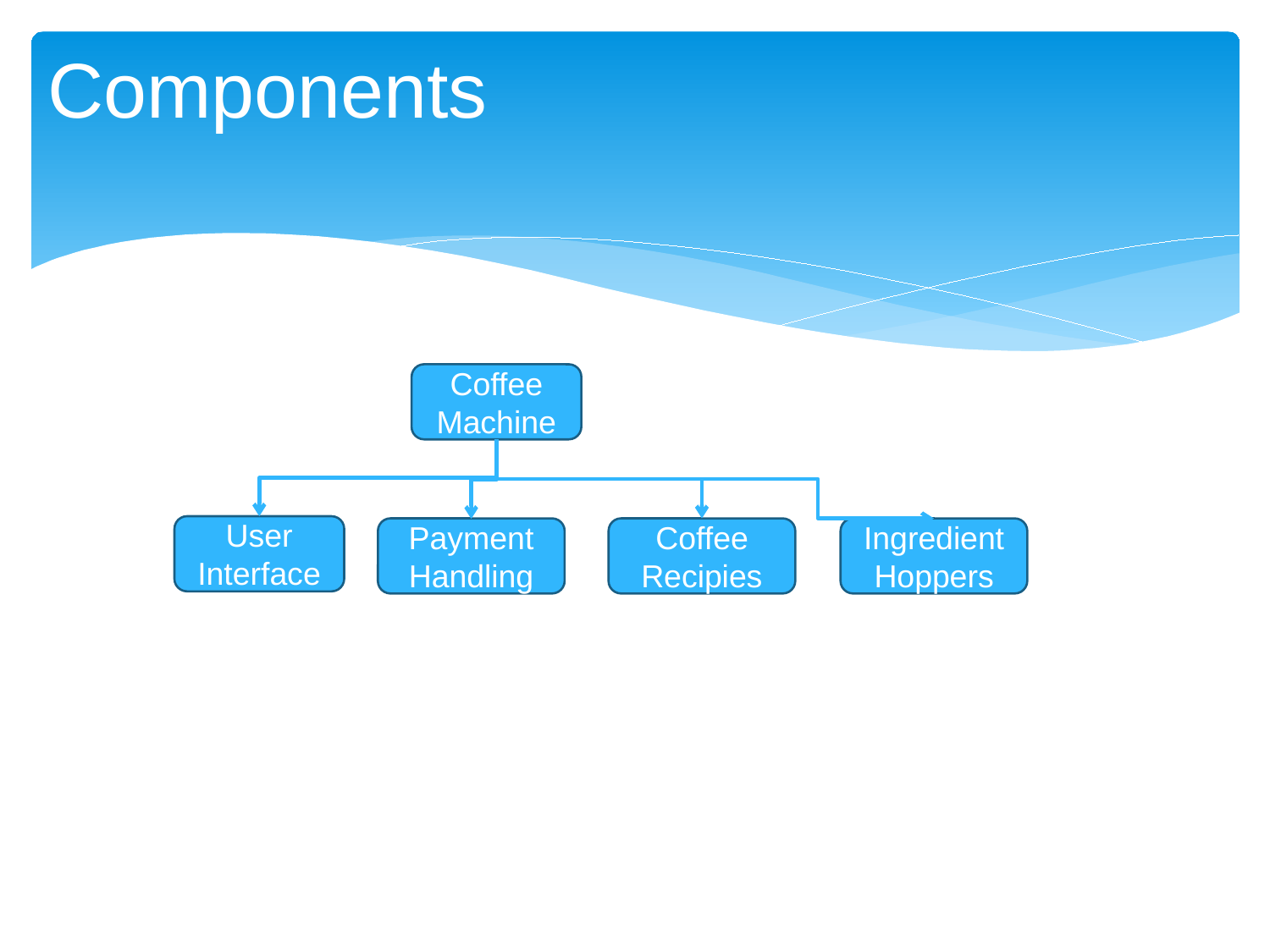

# Components
Coffee
Machine
User Interface
Payment Handling
Coffee Recipies
Ingredient Hoppers